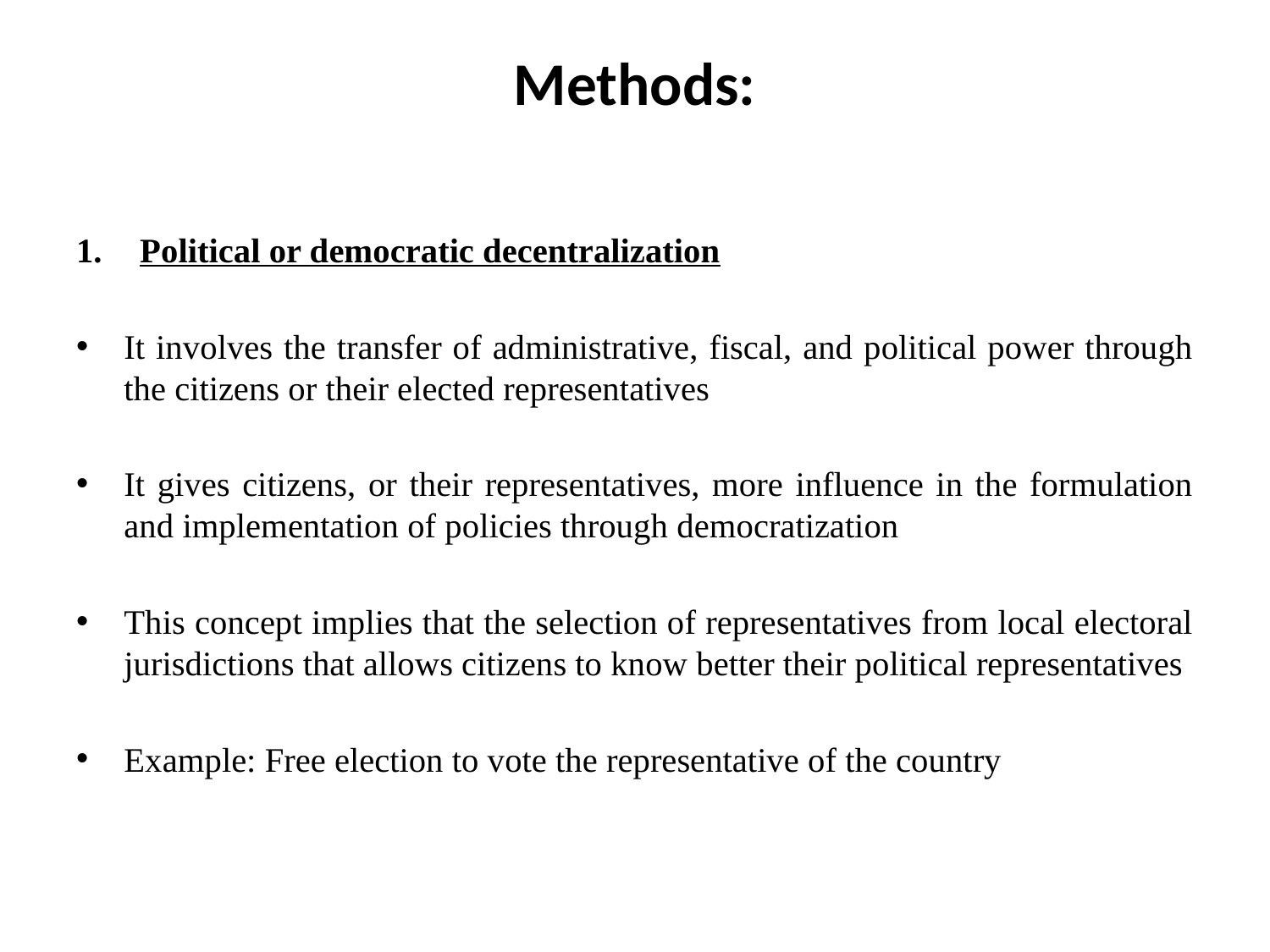

# Methods:
Political or democratic decentralization

It involves the transfer of administrative, fiscal, and political power through the citizens or their elected representatives

It gives citizens, or their representatives, more influence in the formulation and implementation of policies through democratization

This concept implies that the selection of representatives from local electoral jurisdictions that allows citizens to know better their political representatives

Example: Free election to vote the representative of the country